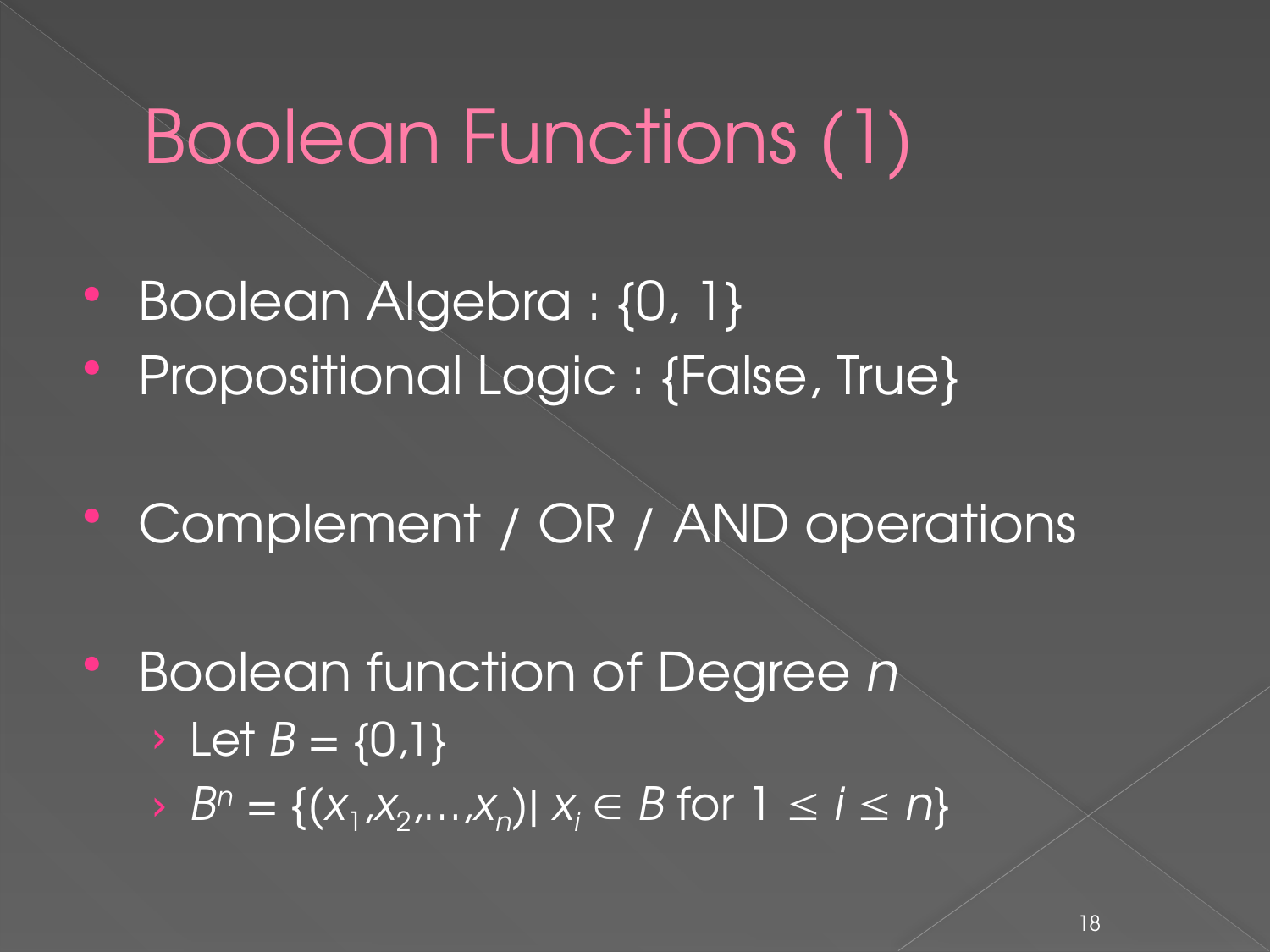

# Boolean Functions (1)
Boolean Algebra : {0, 1}
Propositional Logic : {False, True}

Complement / OR / AND operations

Boolean function of Degree n
Let B = {0,1}
Bn = {(x1,x2,…,xn)| xi ∈ B for 1 ≤ i ≤ n}
18